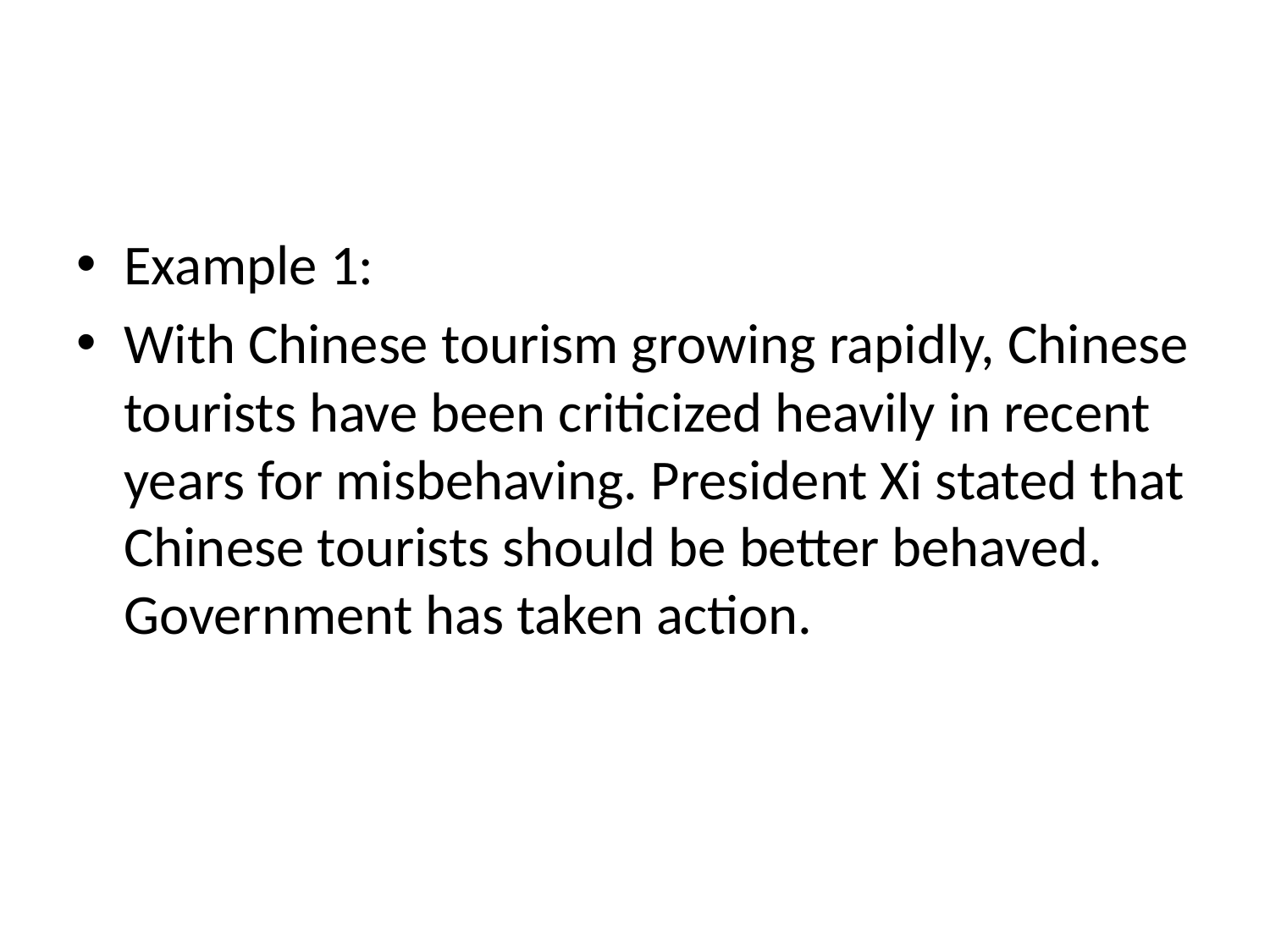

#
Example 1:
With Chinese tourism growing rapidly, Chinese tourists have been criticized heavily in recent years for misbehaving. President Xi stated that Chinese tourists should be better behaved. Government has taken action.